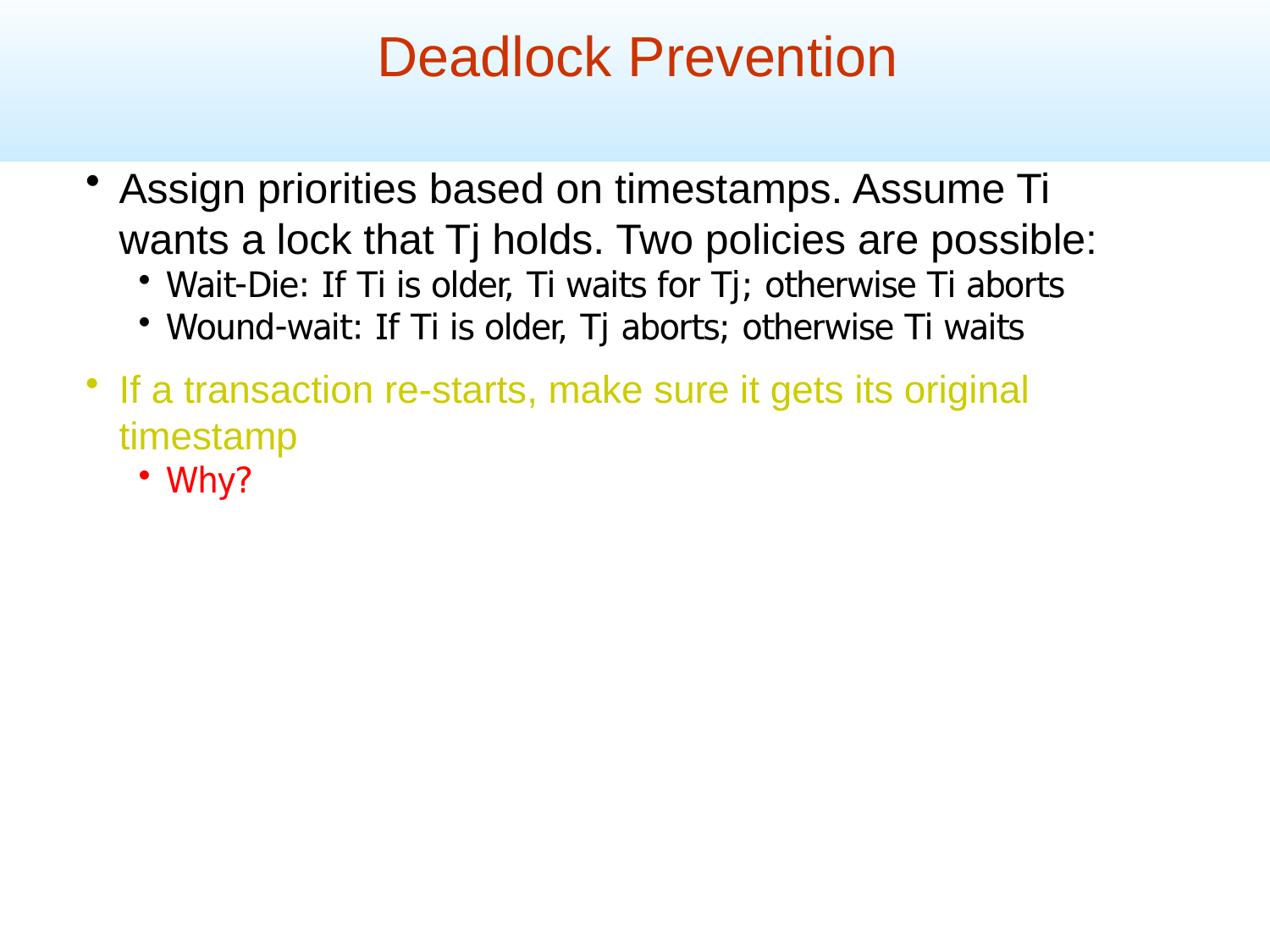

Deadlock Prevention
Assign priorities based on timestamps. Assume Ti wants a lock that Tj holds. Two policies are possible:
Wait-Die: If Ti is older, Ti waits for Tj; otherwise Ti aborts
Wound-wait: If Ti is older, Tj aborts; otherwise Ti waits
If a transaction re-starts, make sure it gets its original timestamp
Why?
39